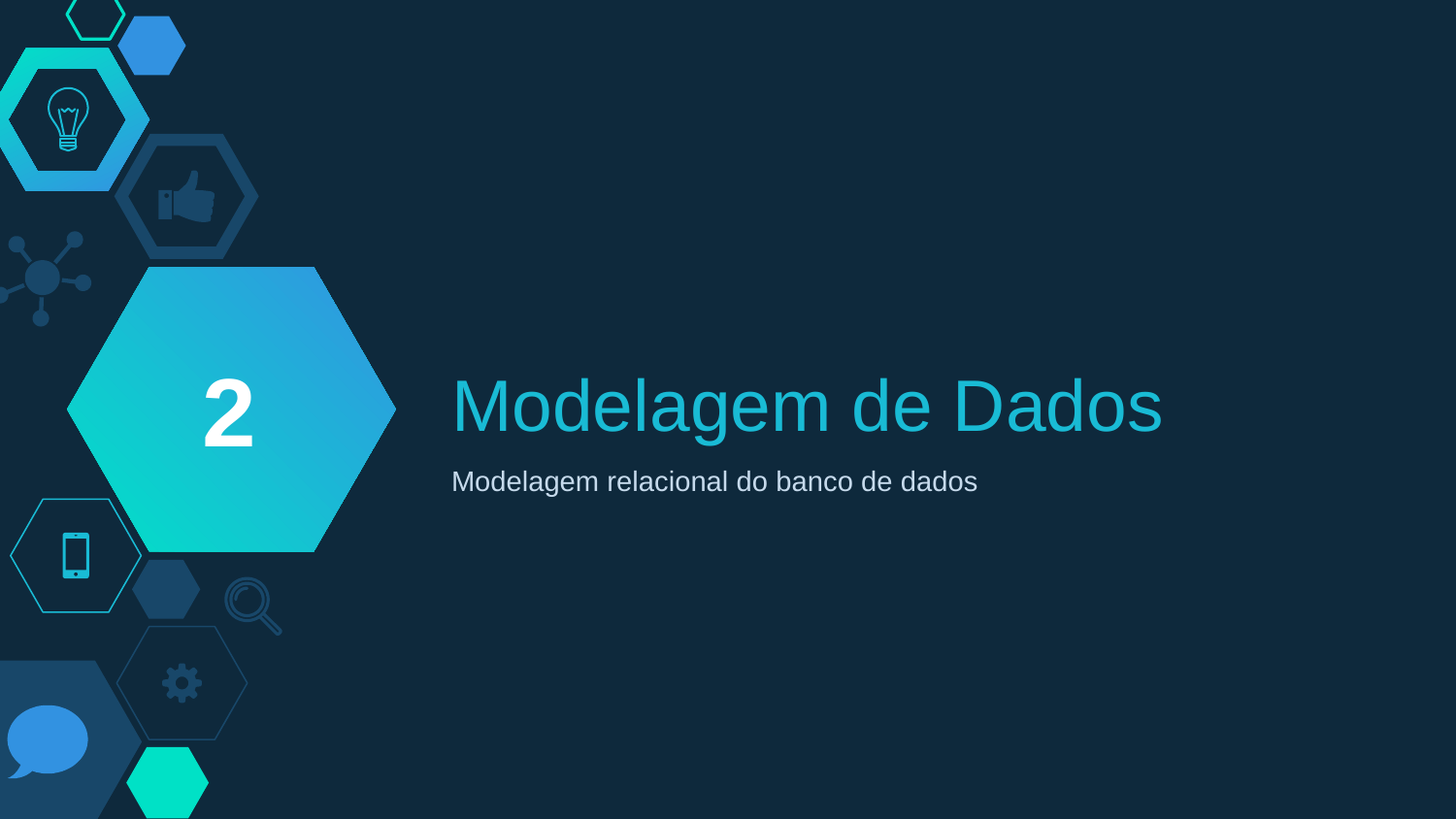

2
# Modelagem de Dados
Modelagem relacional do banco de dados